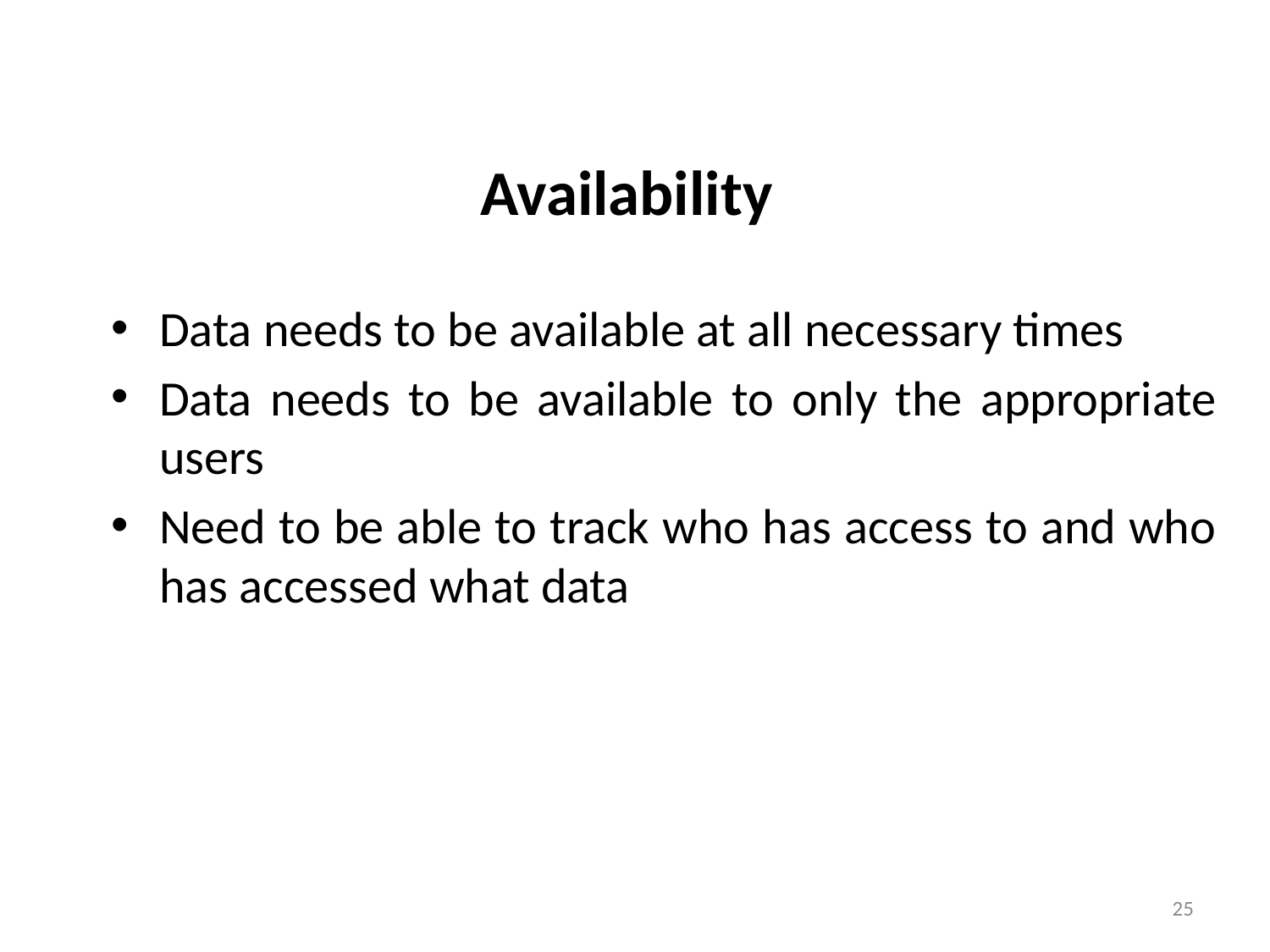

# Availability
Data needs to be available at all necessary times
Data needs to be available to only the appropriate users
Need to be able to track who has access to and who has accessed what data
25